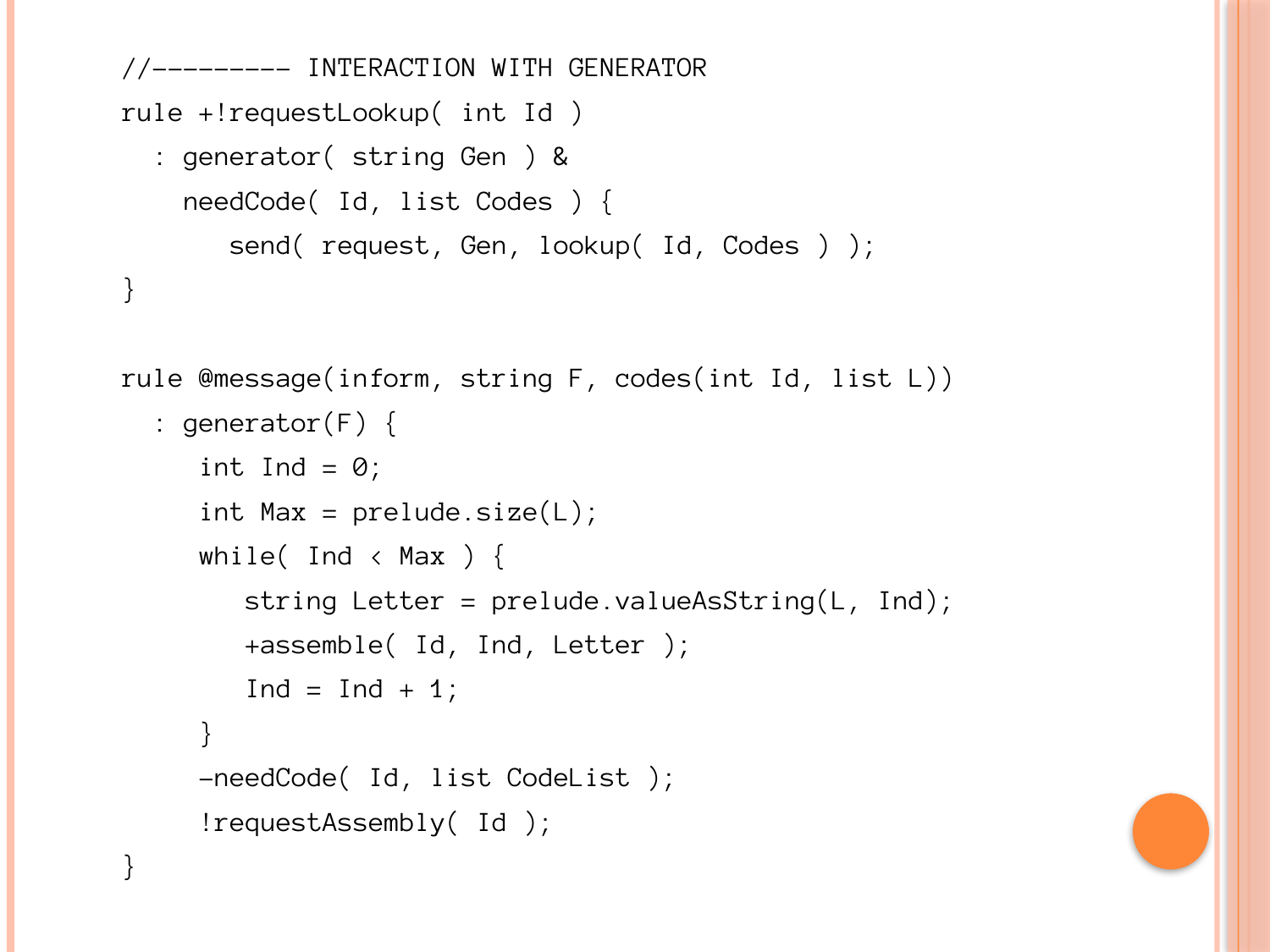

//--------- INTERACTION WITH GENERATOR
   rule +!requestLookup( int Id )
     : generator( string Gen ) &
       needCode( Id, list Codes ) {
          send( request, Gen, lookup( Id, Codes ) );
   }

   rule @message(inform, string F, codes(int Id, list L))
     : generator(F) {
        int Ind = 0;
        int Max = prelude.size(L);
        while( Ind < Max ) {
           string Letter = prelude.valueAsString(L, Ind);
           +assemble( Id, Ind, Letter );
           Ind = Ind + 1;
        }
        -needCode( Id, list CodeList );
        !requestAssembly( Id );
   }